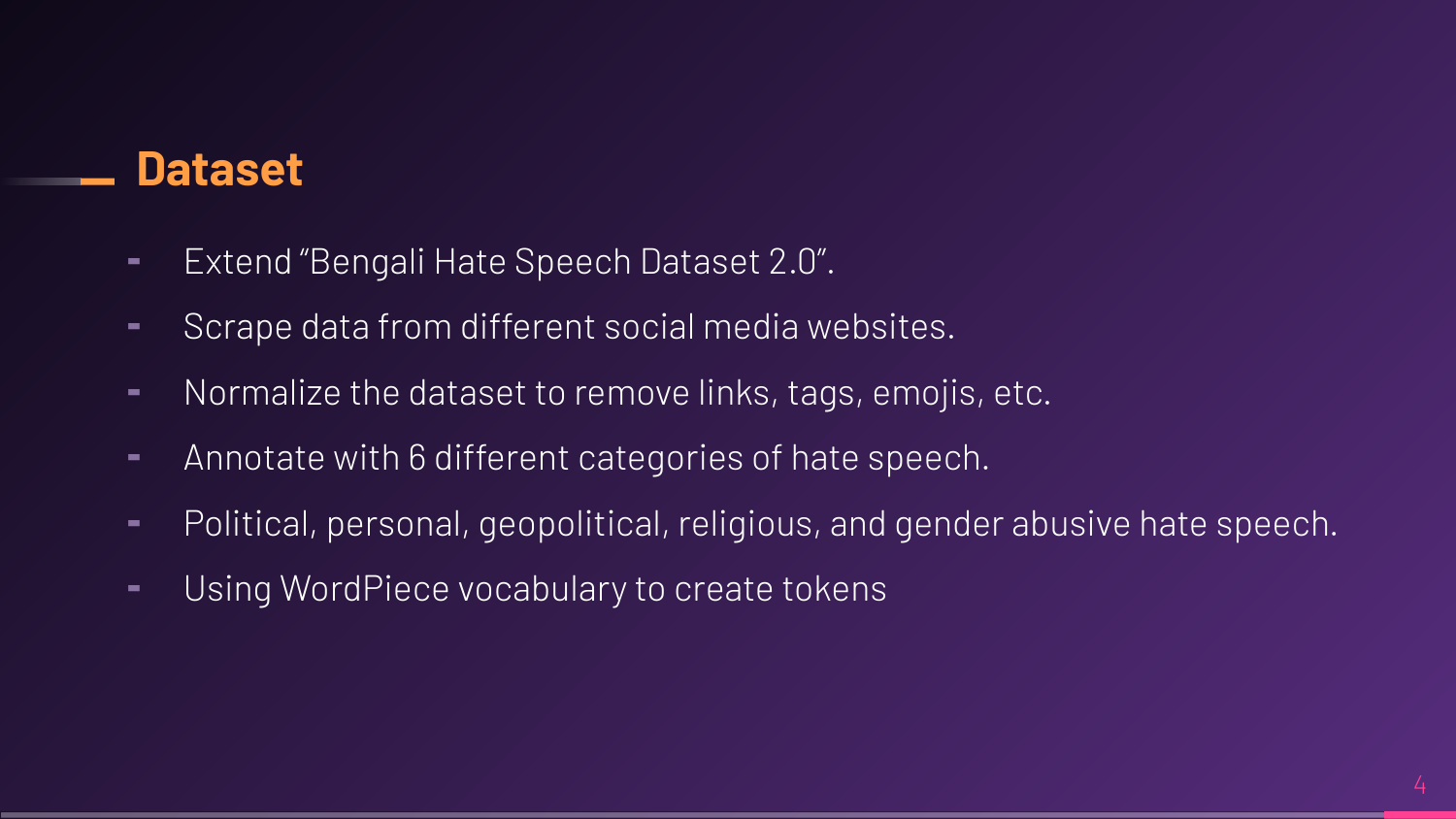

# Dataset
Extend “Bengali Hate Speech Dataset 2.0”.
Scrape data from different social media websites.
Normalize the dataset to remove links, tags, emojis, etc.
Annotate with 6 different categories of hate speech.
Political, personal, geopolitical, religious, and gender abusive hate speech.
Using WordPiece vocabulary to create tokens
4